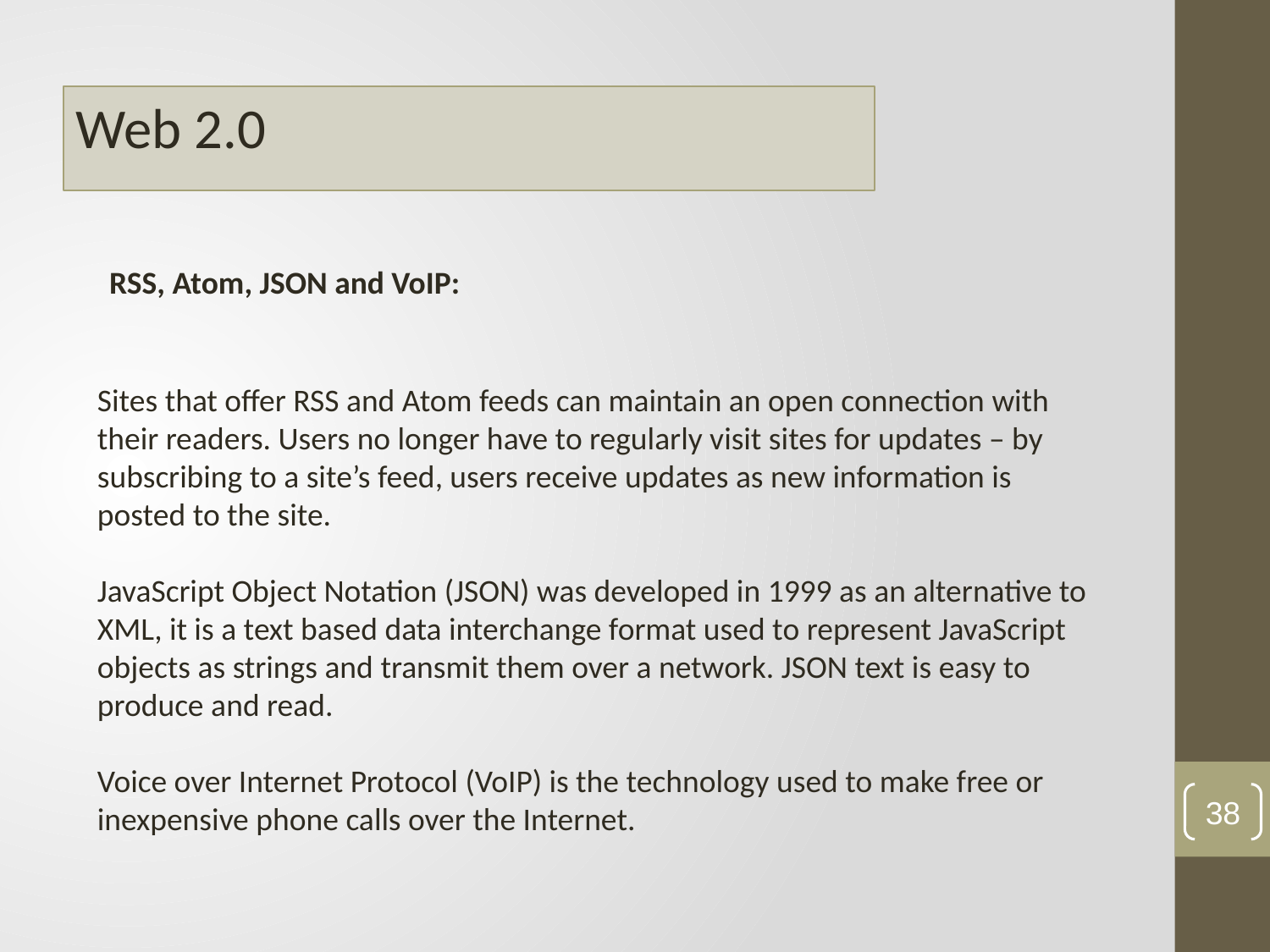

Web 2.0

RSS, Atom, JSON and VoIP:

Sites that offer RSS and Atom feeds can maintain an open connection with their readers. Users no longer have to regularly visit sites for updates – by subscribing to a site’s feed, users receive updates as new information is posted to the site.

JavaScript Object Notation (JSON) was developed in 1999 as an alternative to XML, it is a text based data interchange format used to represent JavaScript objects as strings and transmit them over a network. JSON text is easy to produce and read.

Voice over Internet Protocol (VoIP) is the technology used to make free or inexpensive phone calls over the Internet.

38